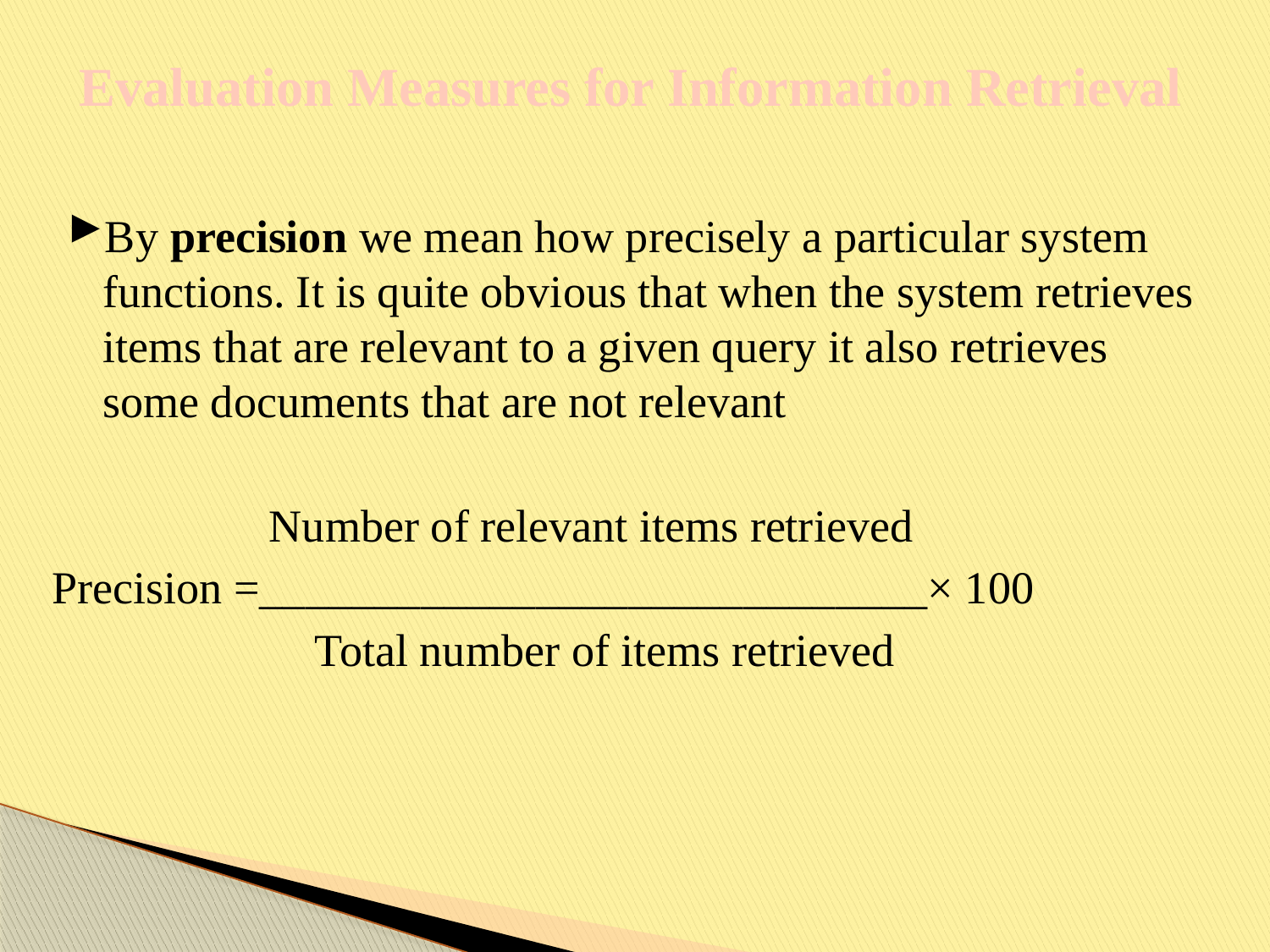

# Evaluation Measures for Information Retrieval
By precision we mean how precisely a particular system functions. It is quite obvi­ous that when the system retrieves items that are relevant to a given query it also retrieves some documents that are not relevant

                   Number of relevant items retrieved
Precision =_____________________________× 100
                       Total number of items retrieved